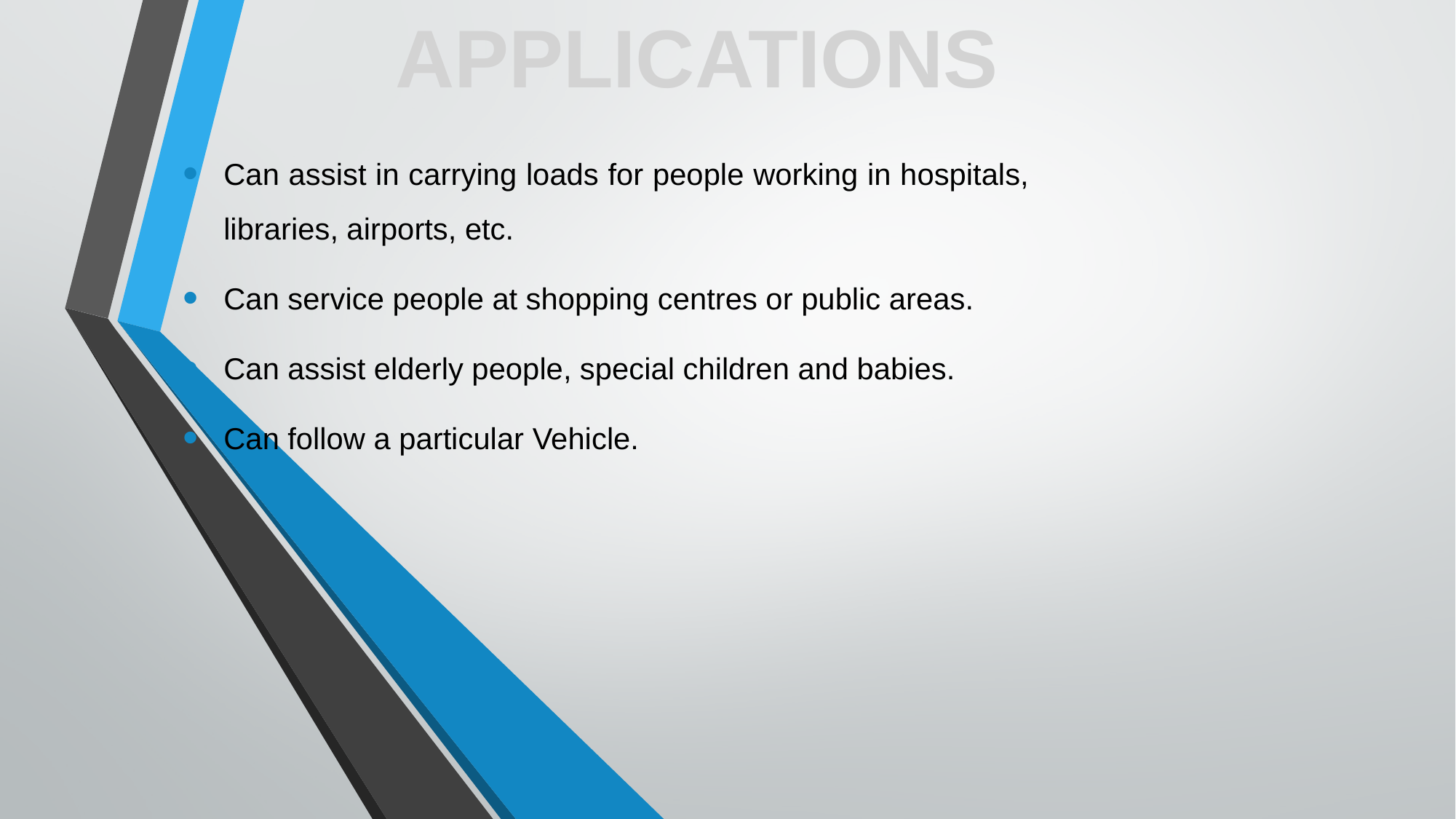

APPLICATIONS
Can assist in carrying loads for people working in hospitals, libraries, airports, etc.
Can service people at shopping centres or public areas.
Can assist elderly people, special children and babies.
Can follow a particular Vehicle.